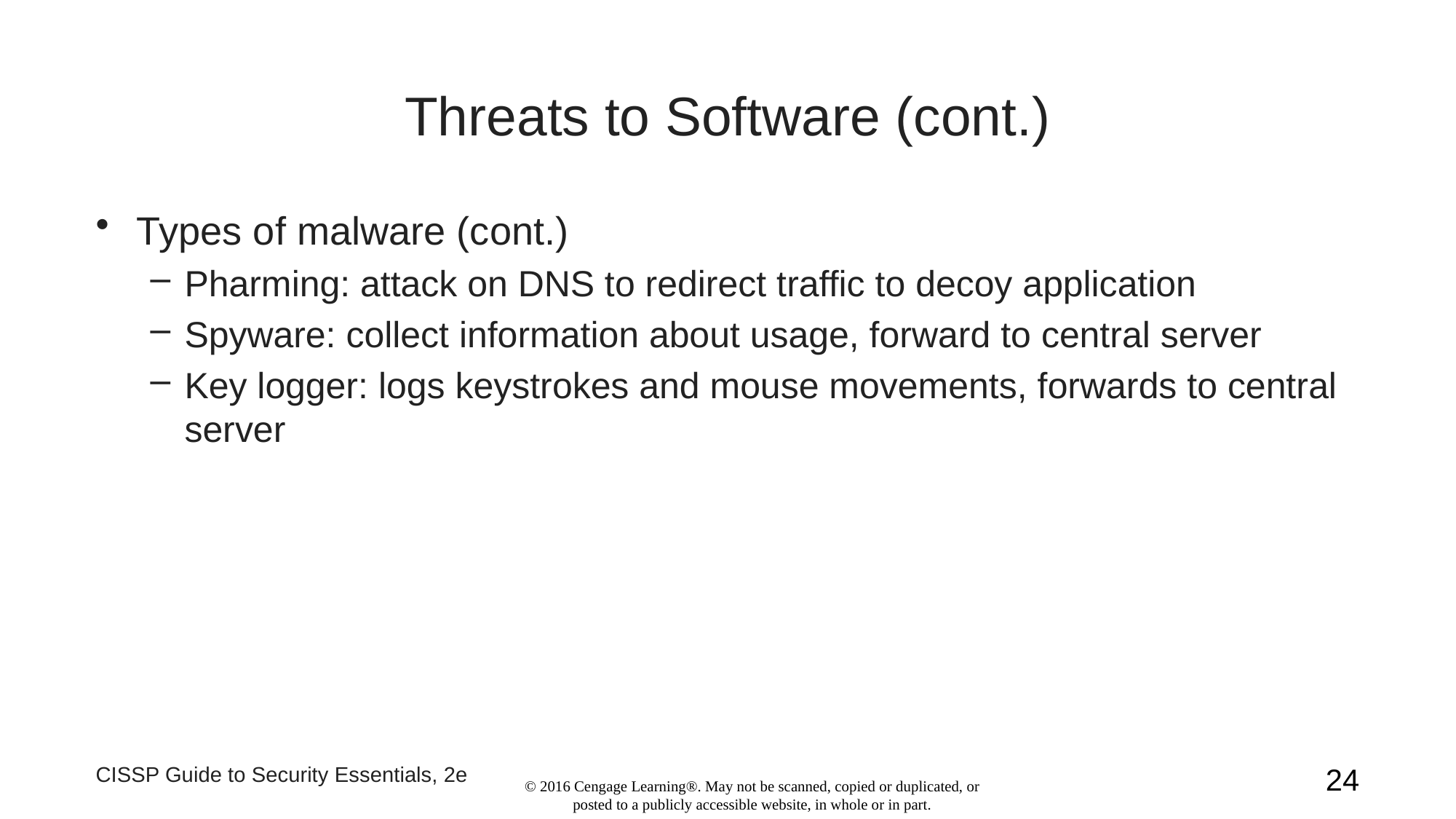

# Threats to Software (cont.)
Types of malware (cont.)
Pharming: attack on DNS to redirect traffic to decoy application
Spyware: collect information about usage, forward to central server
Key logger: logs keystrokes and mouse movements, forwards to central server
CISSP Guide to Security Essentials, 2e
24
© 2016 Cengage Learning®. May not be scanned, copied or duplicated, or posted to a publicly accessible website, in whole or in part.